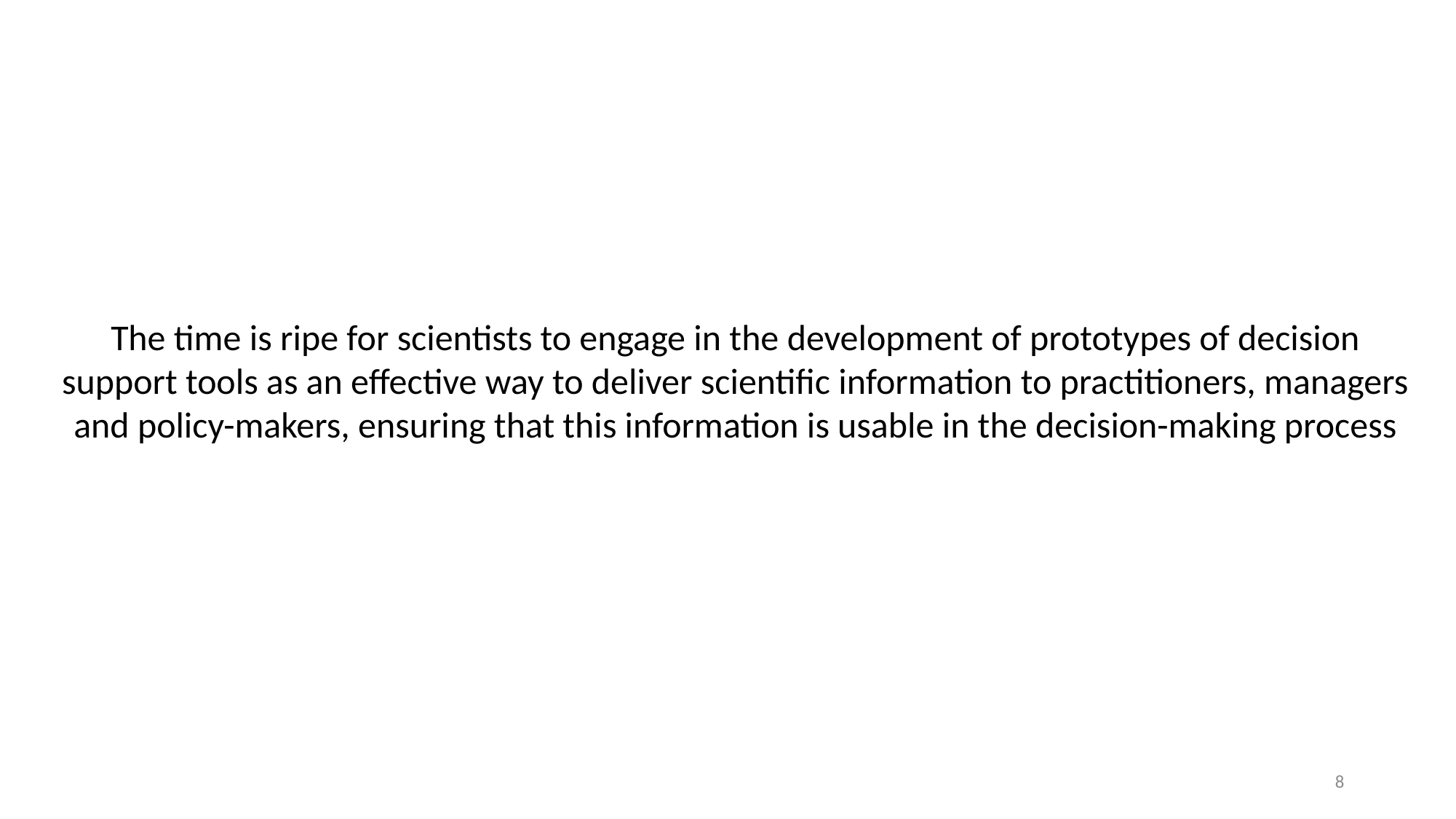

The time is ripe for scientists to engage in the development of prototypes of decision support tools as an effective way to deliver scientific information to practitioners, managers and policy-makers, ensuring that this information is usable in the decision-making process
8